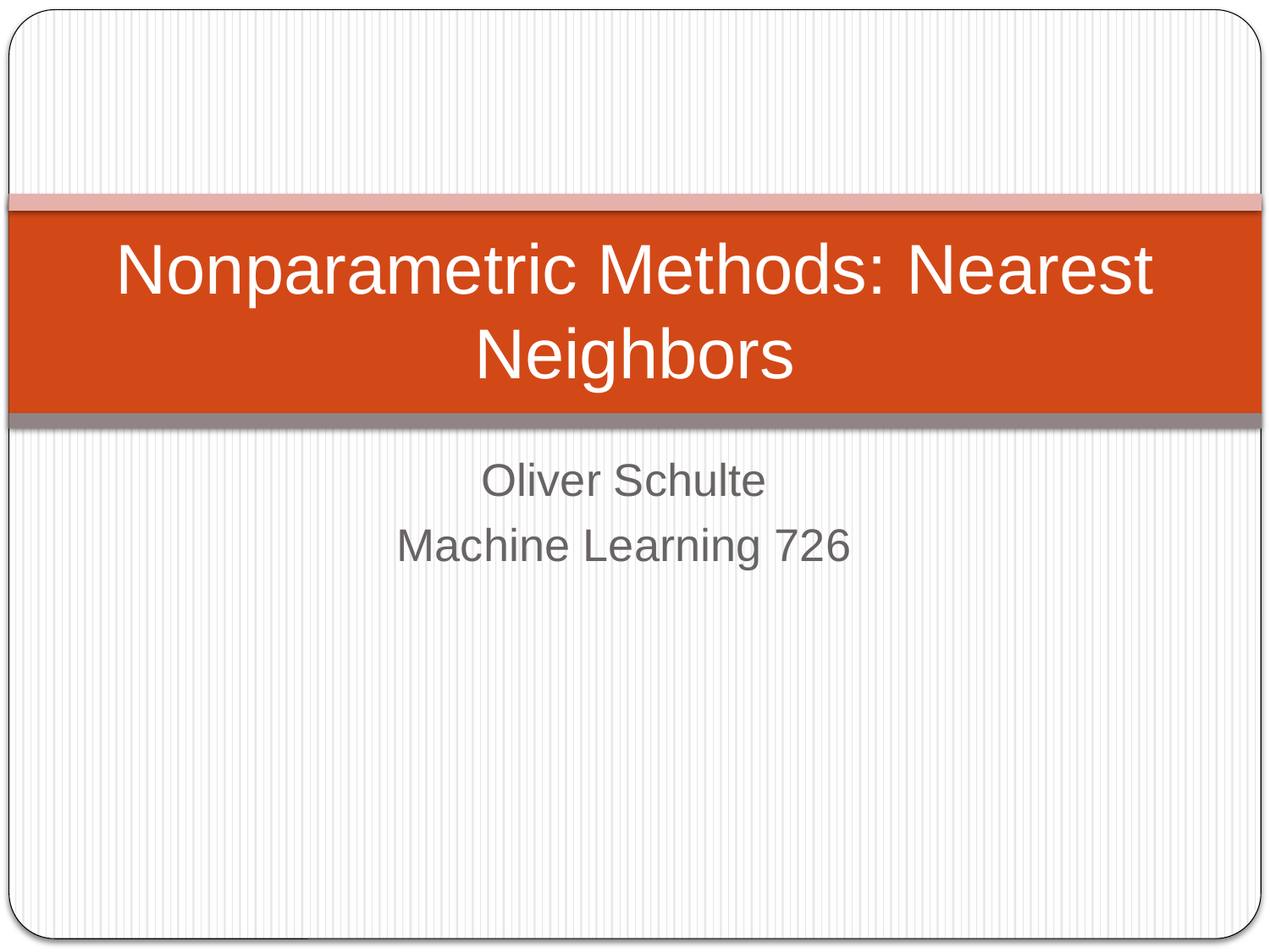

# Nonparametric Methods: Nearest Neighbors
Oliver Schulte
Machine Learning 726